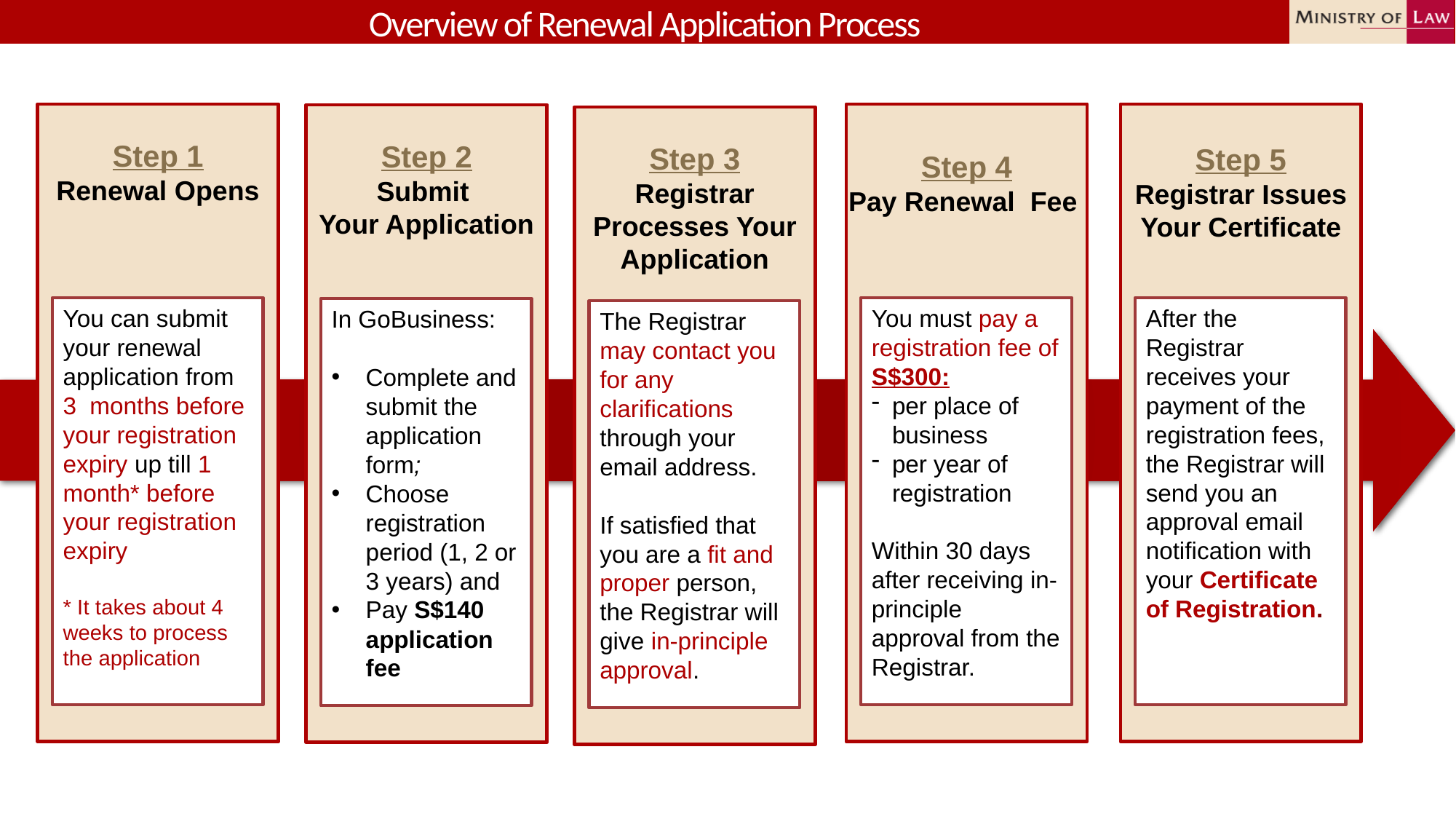

1
# Overview of Renewal Application Process

Step 1
Renewal Opens

You can submit your renewal application from 3  months before your registration expiry up till 1 month* before your registration expiry

* It takes about 4 weeks to process the application

Step 4
Pay Renewal  Fee
You must pay a registration fee of S$300:
per place of business
per year of registration

Within 30 days after receiving in-principle approval from the Registrar.

Step 5
Registrar Issues Your Certificate
After the Registrar receives your payment of the registration fees, the Registrar will send you an approval email  notification with your Certificate of Registration.

Step 2
Submit
Your Application

In GoBusiness:

Complete and submit the application form;
Choose registration period (1, 2 or 3 years) and
Pay S$140 application fee

Step 3
Registrar Processes Your Application

The Registrar may contact you for any clarifications through your email address.

If satisfied that you are a fit and proper person, the Registrar will give in-principle approval.